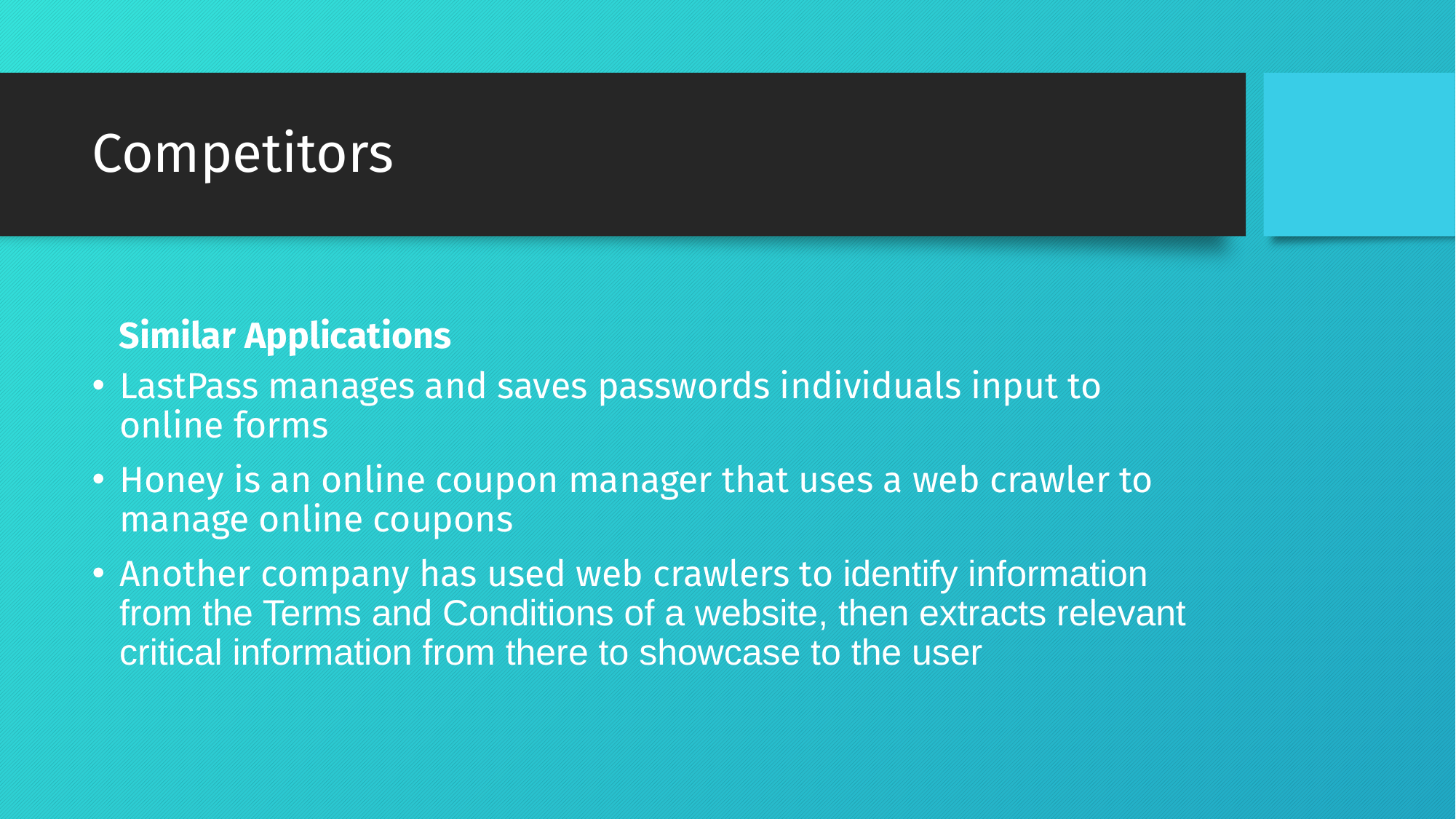

# Competitors
Similar Applications
LastPass manages and saves passwords individuals input to online forms
Honey is an online coupon manager that uses a web crawler to manage online coupons
Another company has used web crawlers to identify information from the Terms and Conditions of a website, then extracts relevant critical information from there to showcase to the user